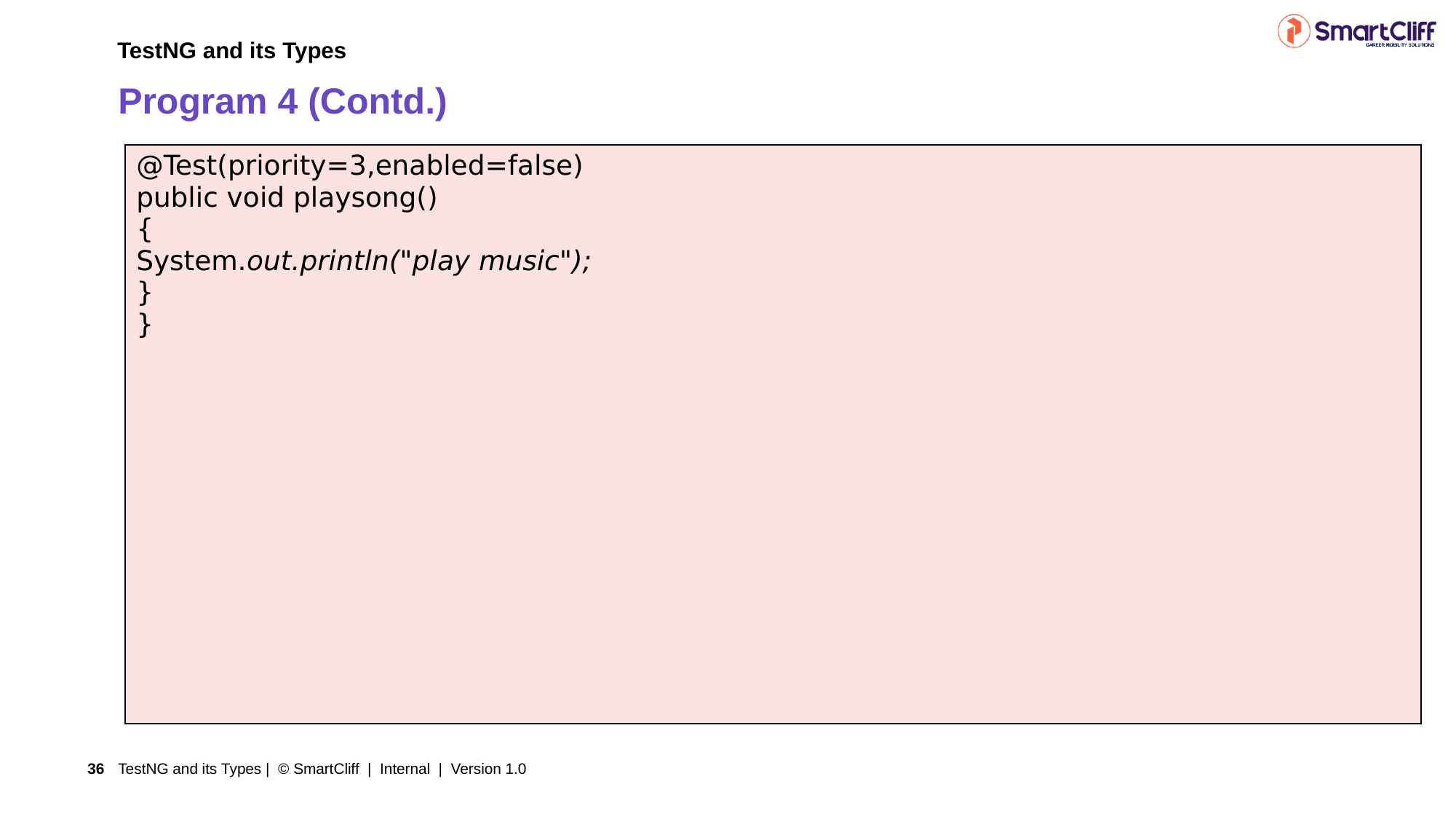

TestNG and its Types
# Program 4 (Contd.)
| @Test(priority=3,enabled=false) public void playsong() { System.out.println("play music"); } } |
| --- |
TestNG and its Types |  © SmartCliff  |  Internal  |  Version 1.0
36